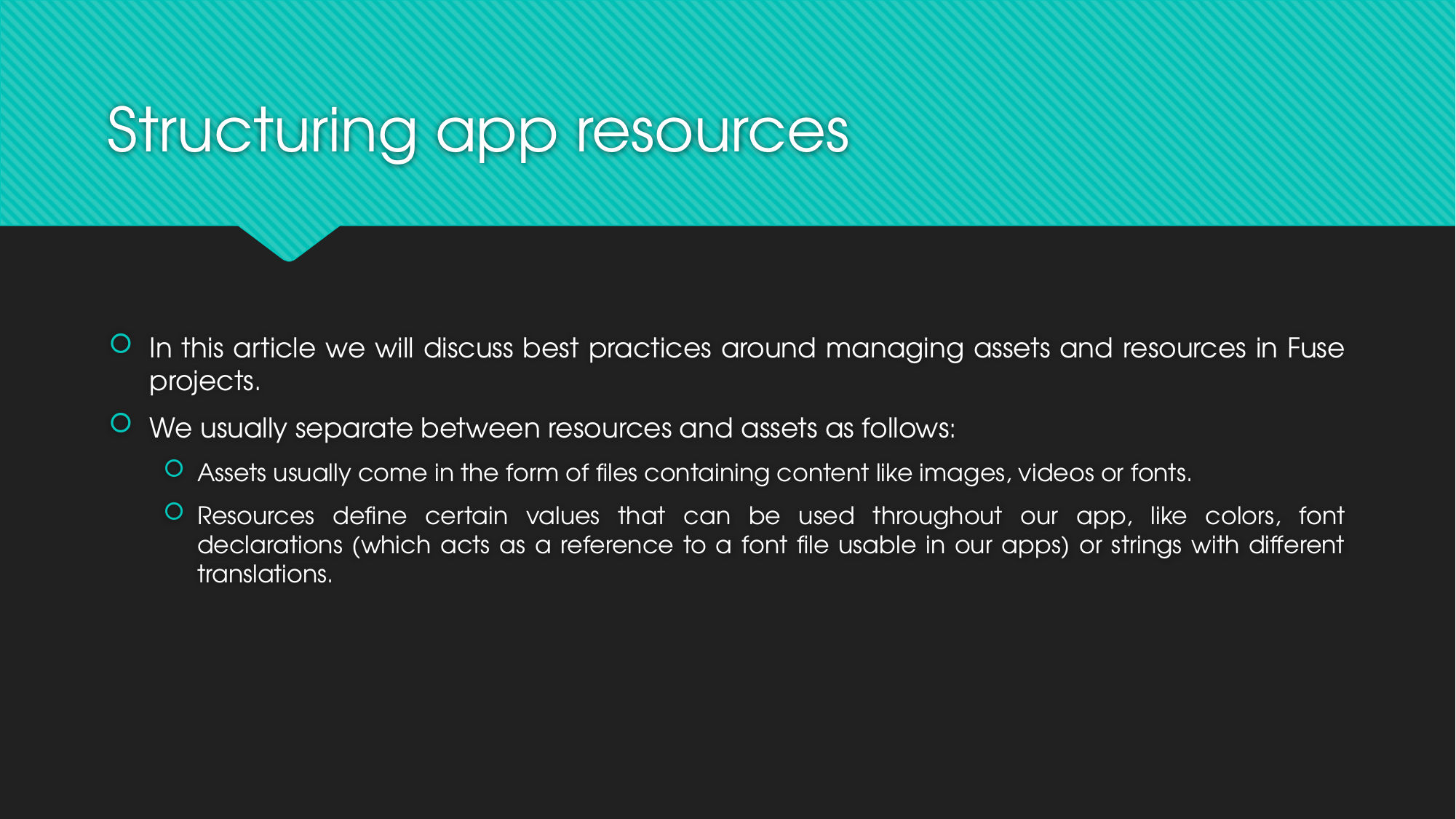

# Structuring app resources
In this article we will discuss best practices around managing assets and resources in Fuse projects.
We usually separate between resources and assets as follows:
Assets usually come in the form of files containing content like images, videos or fonts.
Resources define certain values that can be used throughout our app, like colors, font declarations (which acts as a reference to a font file usable in our apps) or strings with different translations.